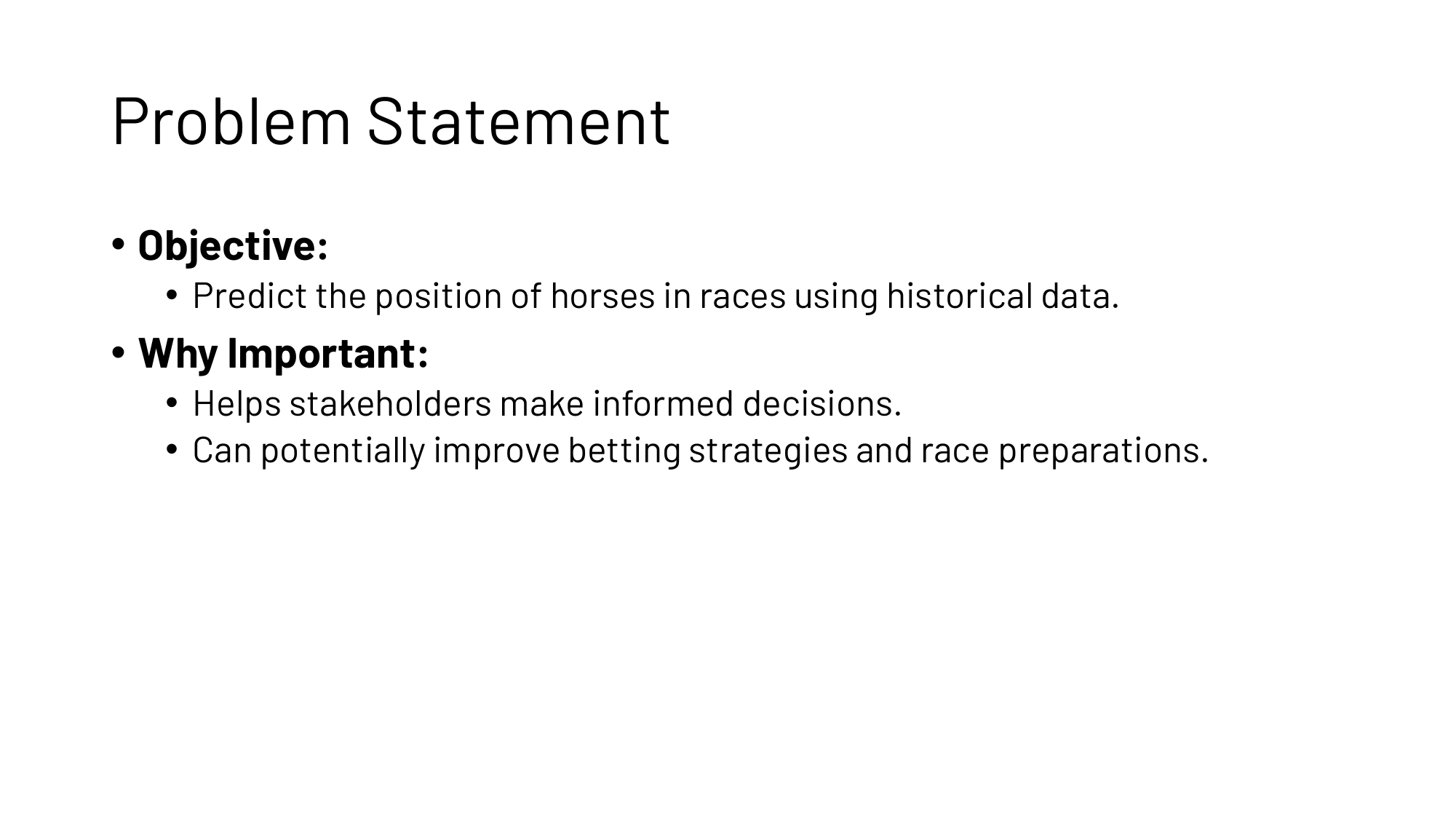

# Problem Statement
Objective:
Predict the position of horses in races using historical data.
Why Important:
Helps stakeholders make informed decisions.
Can potentially improve betting strategies and race preparations.